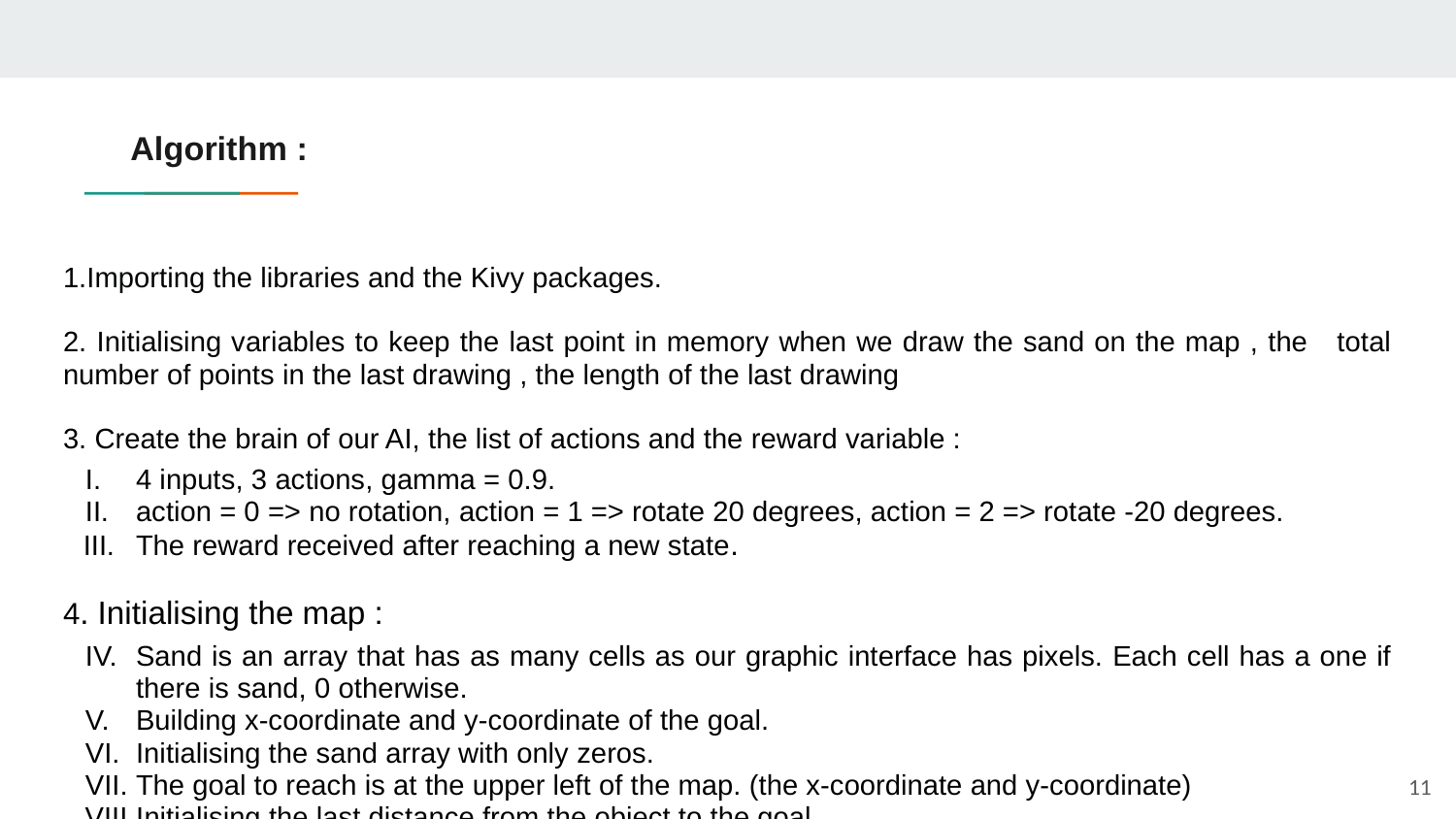

# Algorithm :
1.Importing the libraries and the Kivy packages.
2. Initialising variables to keep the last point in memory when we draw the sand on the map , the   total number of points in the last drawing , the length of the last drawing
3. Create the brain of our AI, the list of actions and the reward variable :
4 inputs, 3 actions, gamma = 0.9.
action = 0 => no rotation, action = 1 => rotate 20 degrees, action = 2 => rotate -20 degrees.
The reward received after reaching a new state.
4. Initialising the map :
Sand is an array that has as many cells as our graphic interface has pixels. Each cell has a one if there is sand, 0 otherwise.
Building x-coordinate and y-coordinate of the goal.
Initialising the sand array with only zeros.
The goal to reach is at the upper left of the map. (the x-coordinate and y-coordinate)
Initialising the last distance from the object to the goal.

11